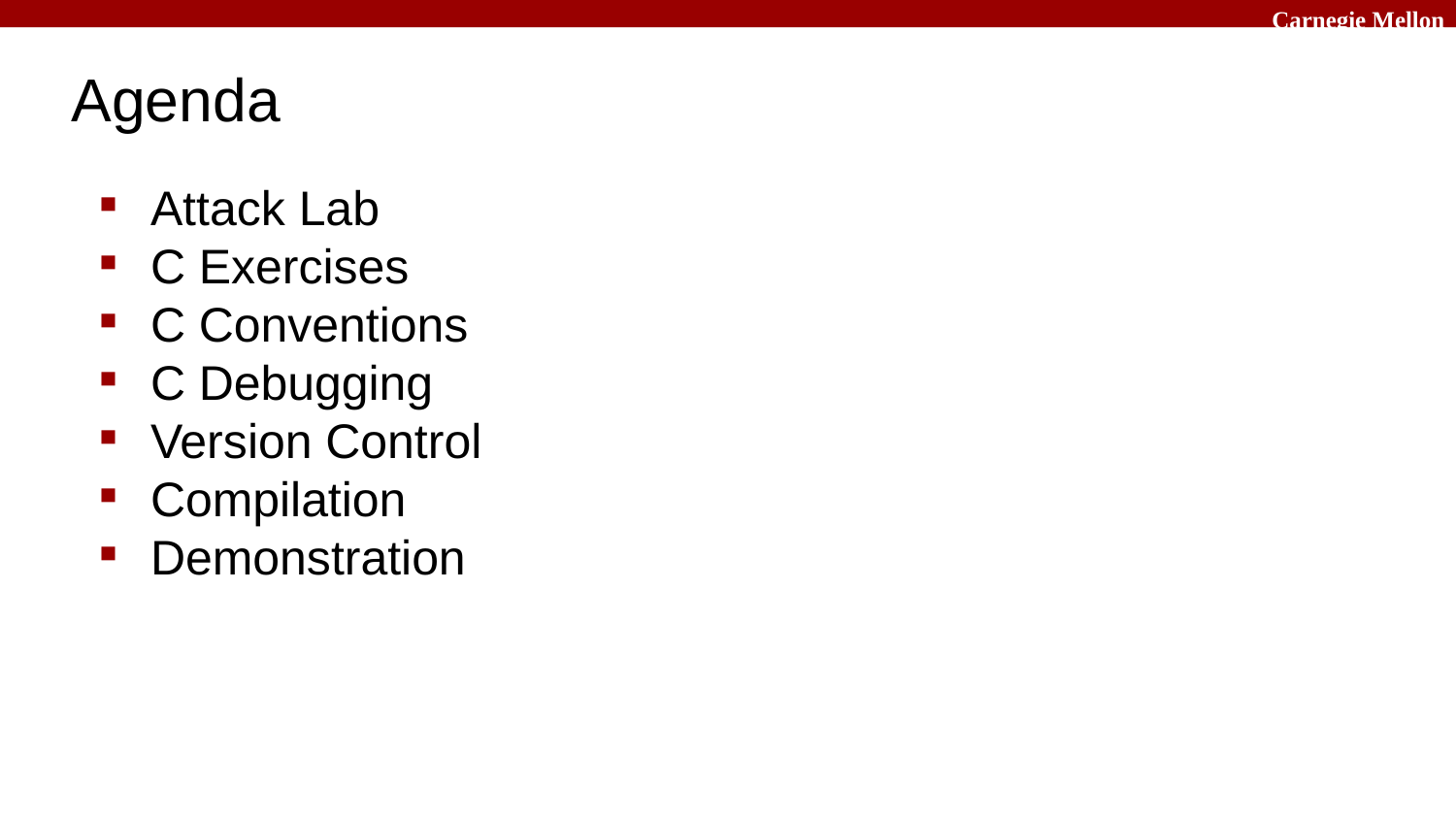

# Agenda
Attack Lab
C Exercises
C Conventions
C Debugging
Version Control
Compilation
Demonstration